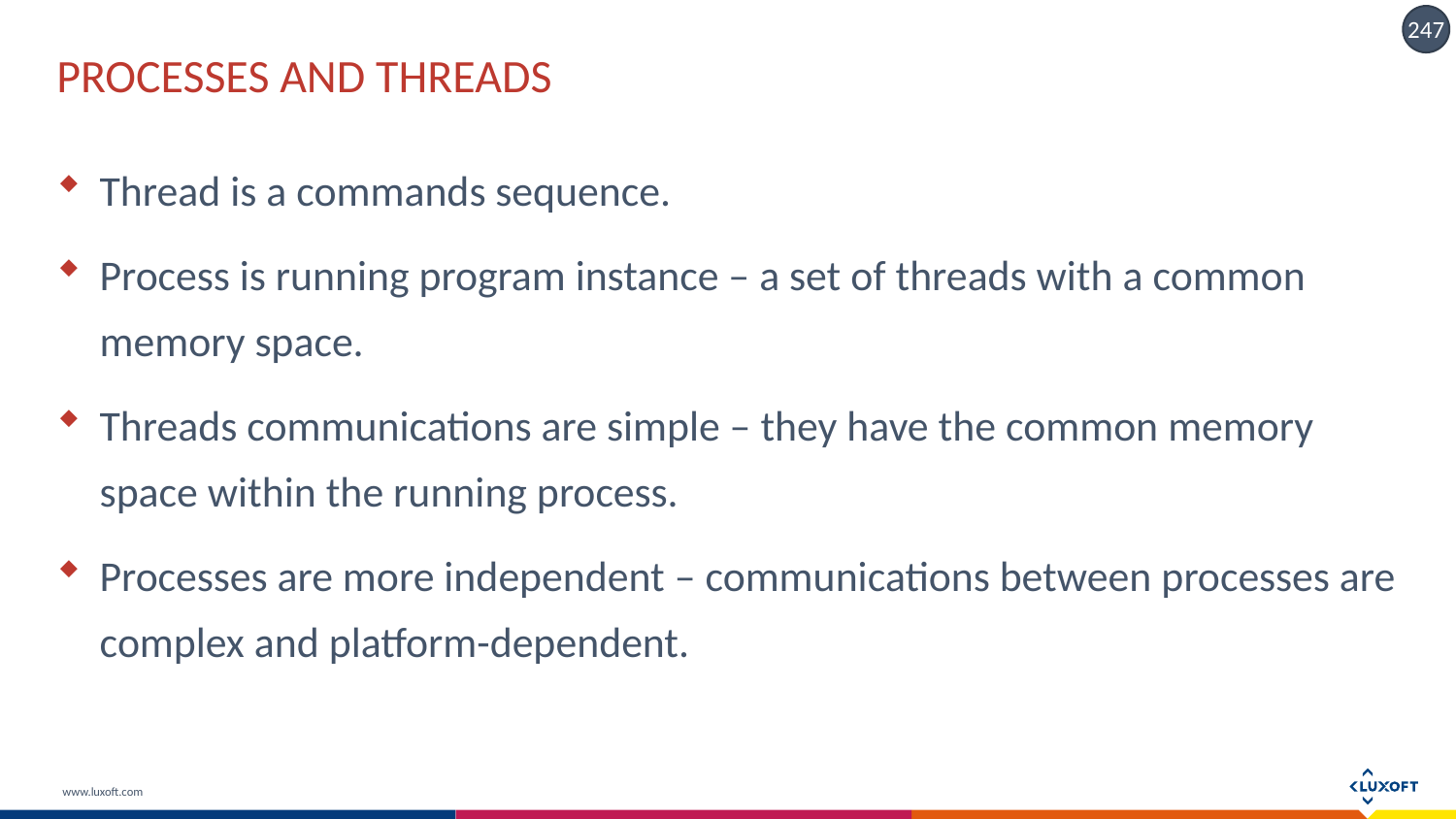

# PROCESSES AND THREADS
Thread is a commands sequence.
Process is running program instance – a set of threads with a common memory space.
Threads communications are simple – they have the common memory space within the running process.
Processes are more independent – communications between processes are complex and platform-dependent.